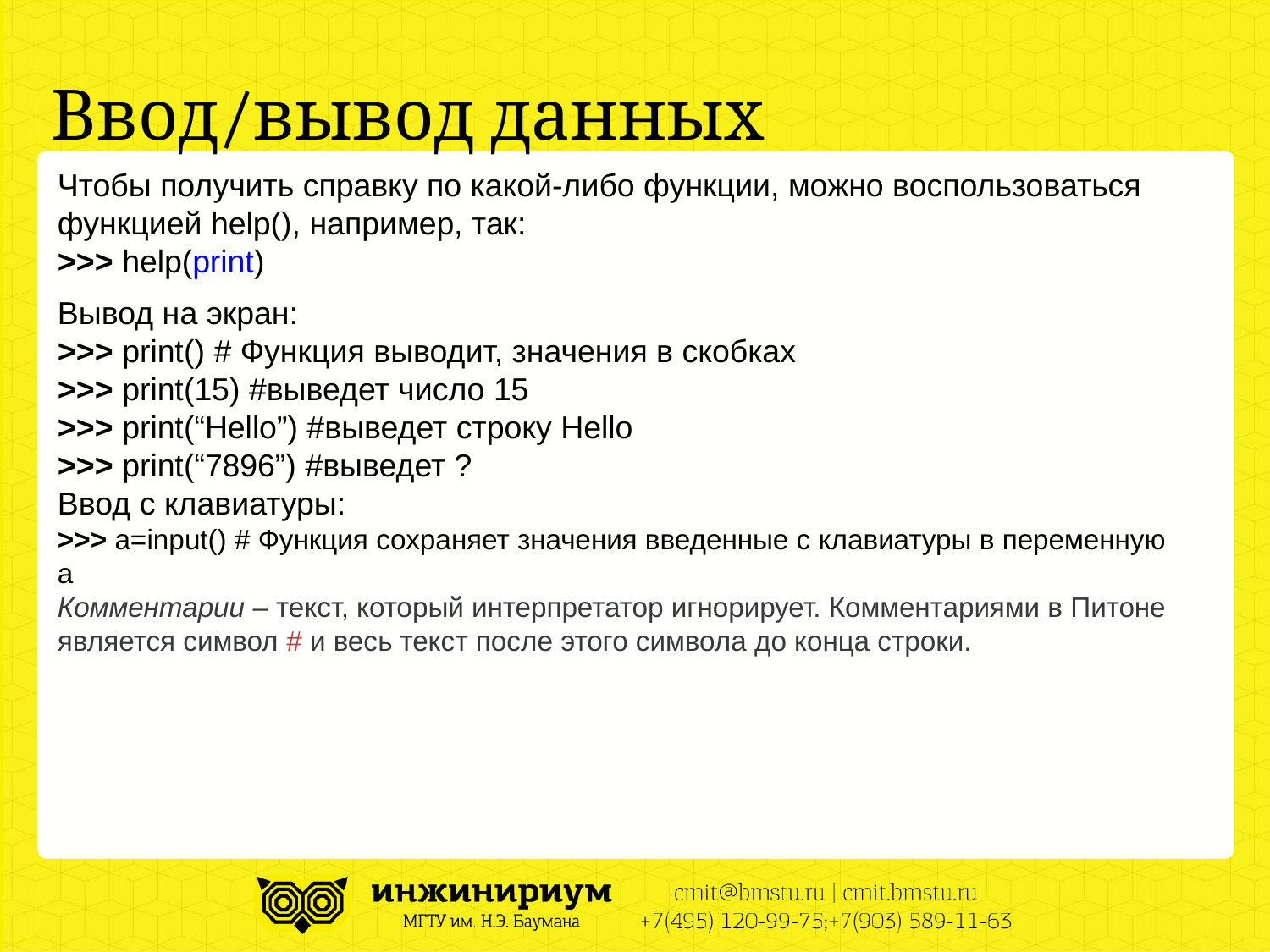

# Ввод/вывод данных
Чтобы получить справку по какой-либо функции, можно воспользоваться функцией help(), например, так:
>>> help(print)
Вывод на экран:
>>> print() # Функция выводит, значения в скобках
>>> print(15) #выведет число 15
>>> print(“Hello”) #выведет строку Hello
>>> print(“7896”) #выведет ?
Ввод с клавиатуры:
>>> a=input() # Функция сохраняет значения введенные с клавиатуры в переменную a
Комментарии – текст, который интерпретатор игнорирует. Комментариями в Питоне является символ # и весь текст после этого символа до конца строки.